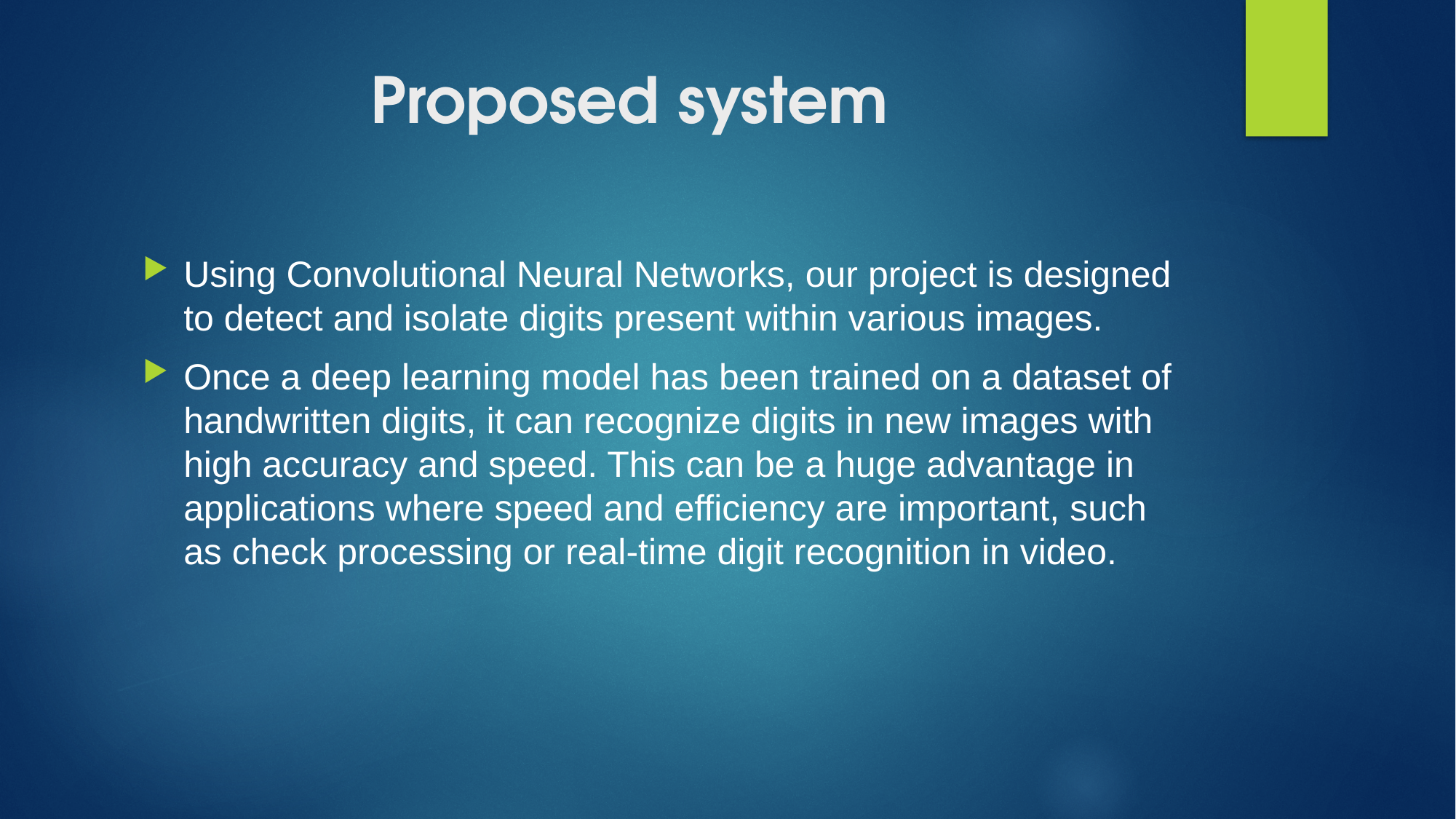

# Proposed system
Using Convolutional Neural Networks, our project is designed to detect and isolate digits present within various images.
Once a deep learning model has been trained on a dataset of handwritten digits, it can recognize digits in new images with high accuracy and speed. This can be a huge advantage in applications where speed and efficiency are important, such as check processing or real-time digit recognition in video.